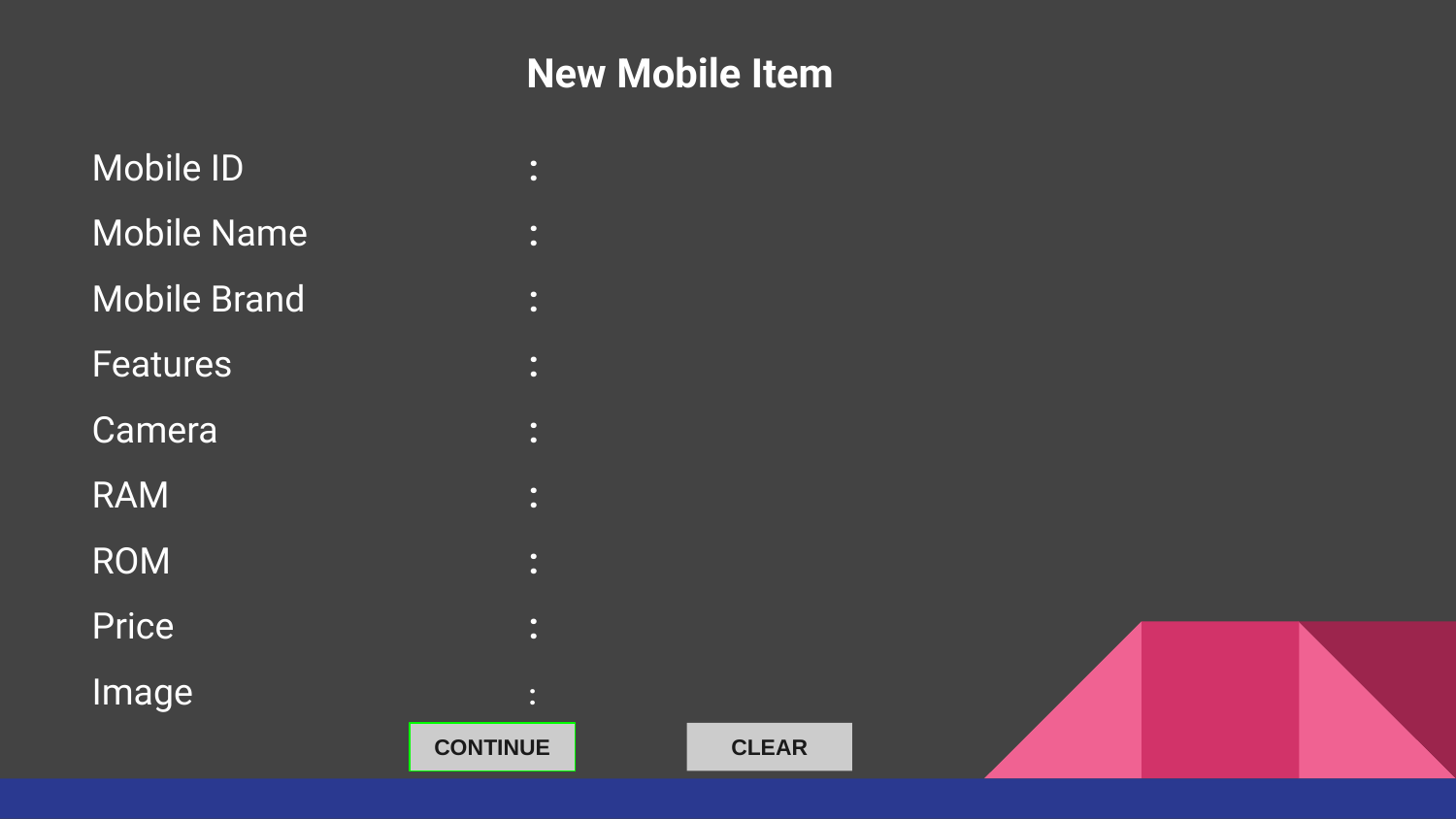

New Mobile Item
Mobile ID		:
Mobile Name		:
Mobile Brand		:
Features			:
Camera			:
RAM			:
ROM			:
Price			:
Image			:
CONTINUE
CLEAR